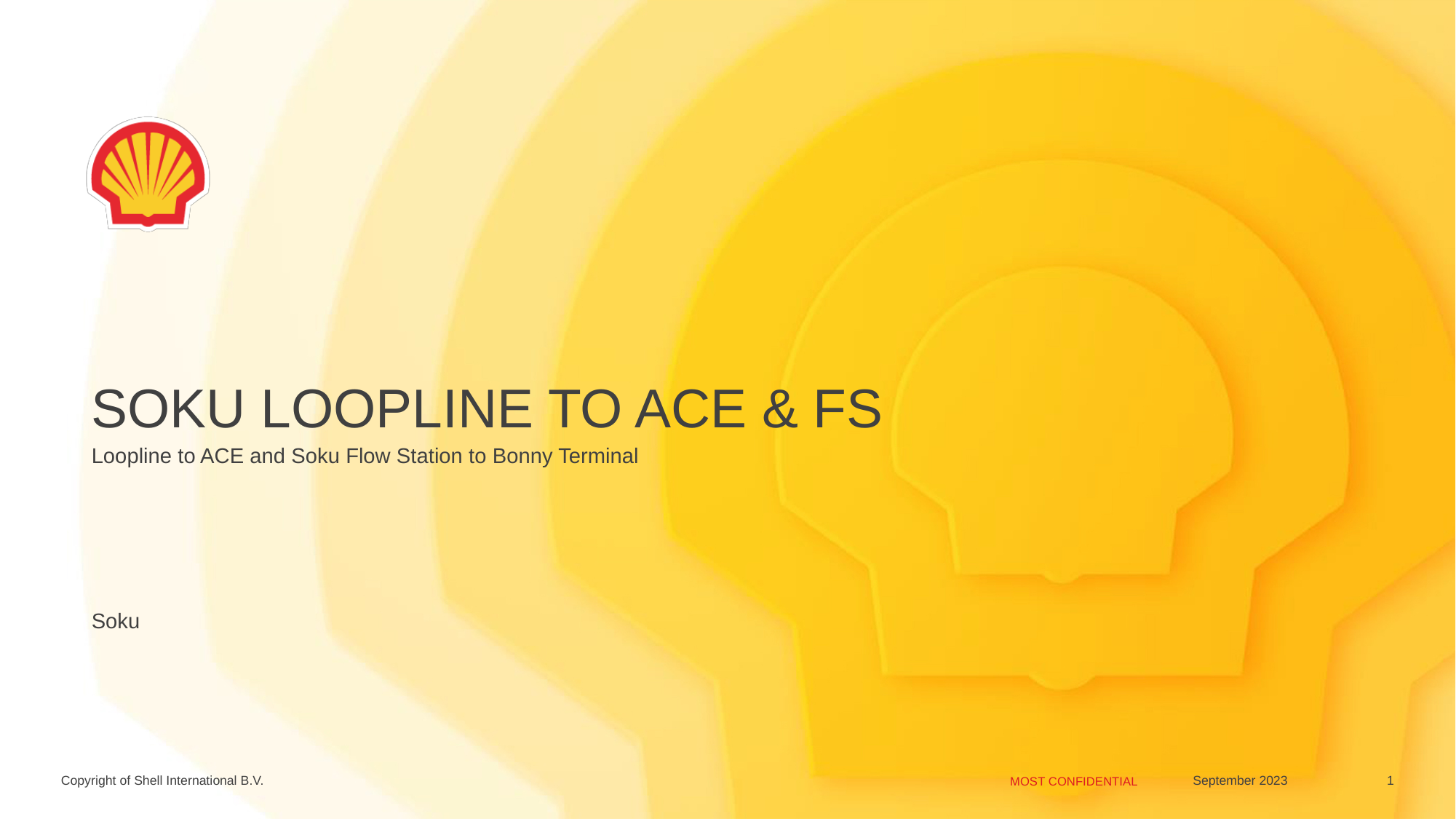

# SOKU LOOPLINE TO ACE & FS
Loopline to ACE and Soku Flow Station to Bonny Terminal

Soku

1
September 2023